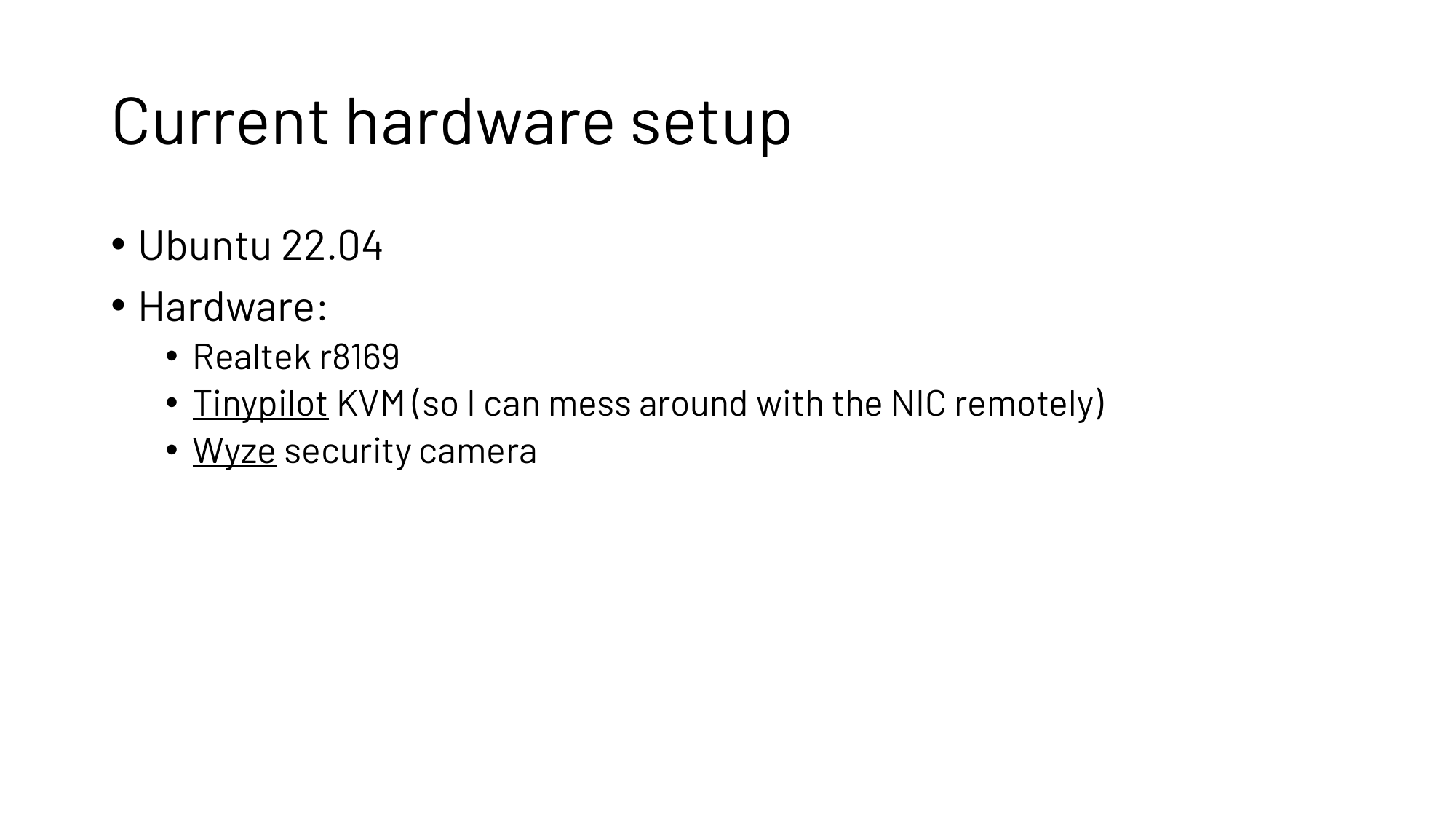

# Current hardware setup
Ubuntu 22.04
Hardware:
Realtek r8169
Tinypilot KVM (so I can mess around with the NIC remotely)
Wyze security camera